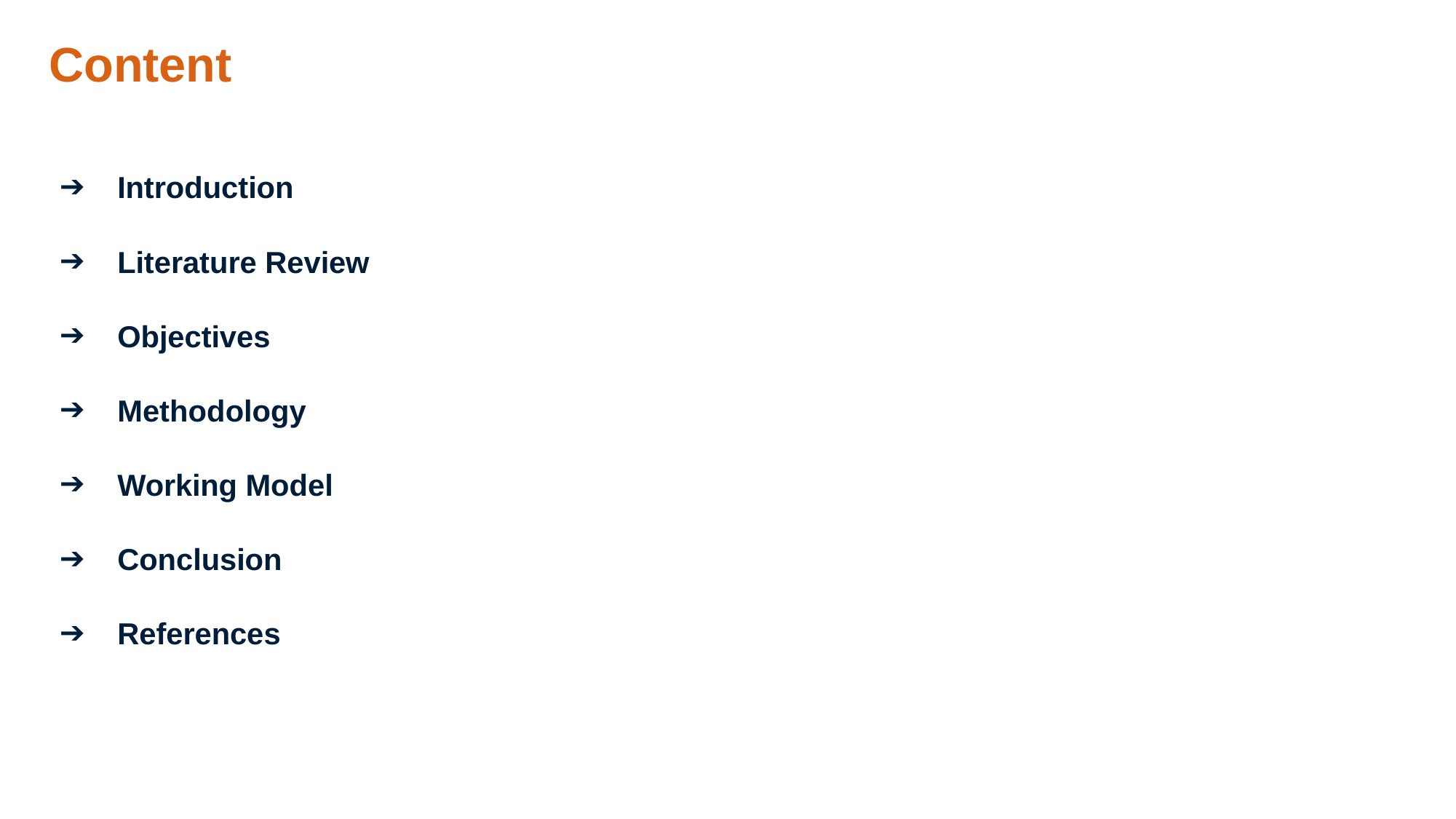

# Content
Introduction

Literature Review

Objectives

Methodology

Working Model

Conclusion

References